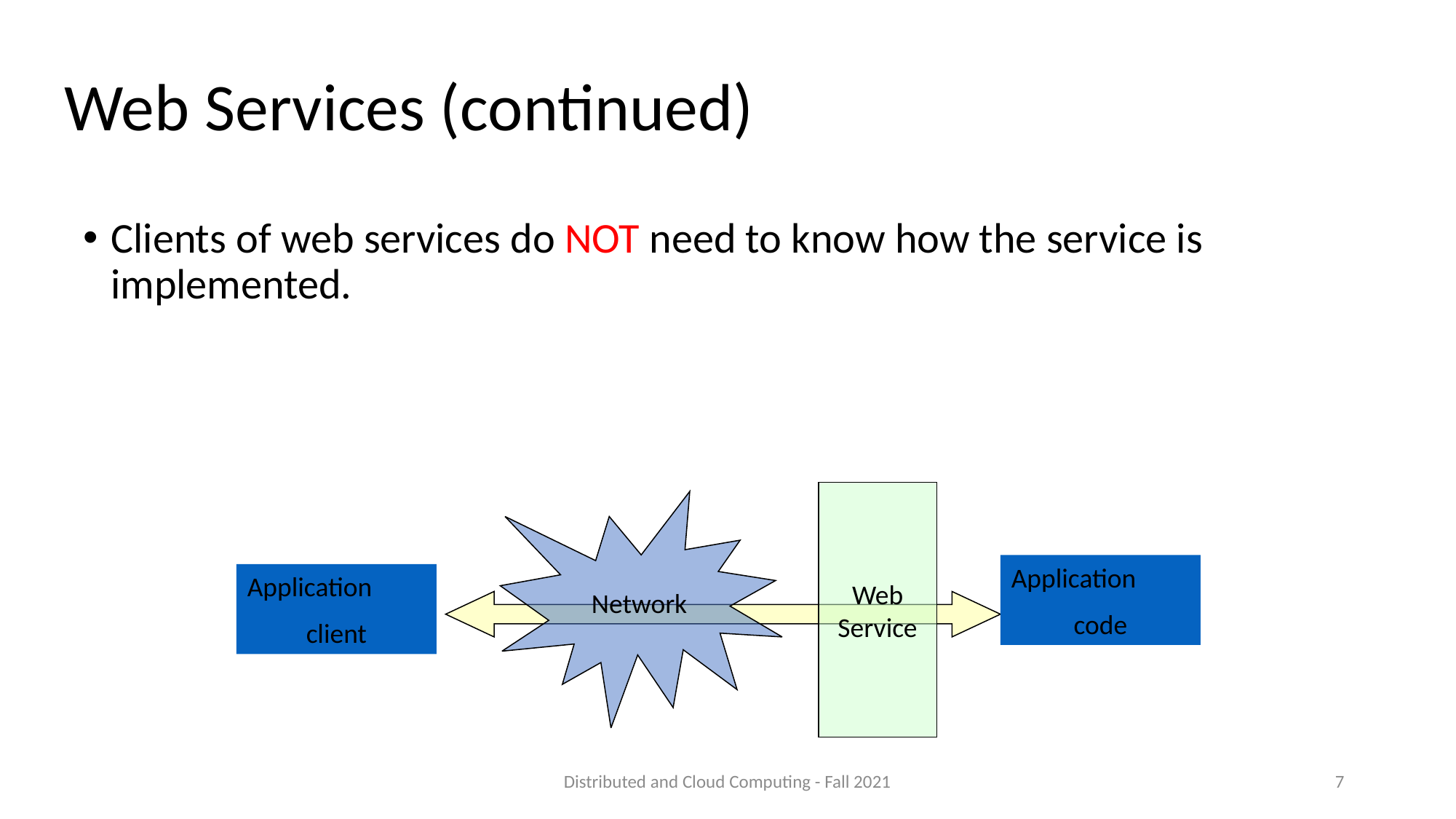

# Web Services (continued)
Clients of web services do NOT need to know how the service is implemented.
Web
Service
Network
Application
code
Application
client

Distributed and Cloud Computing - Fall 2021
7